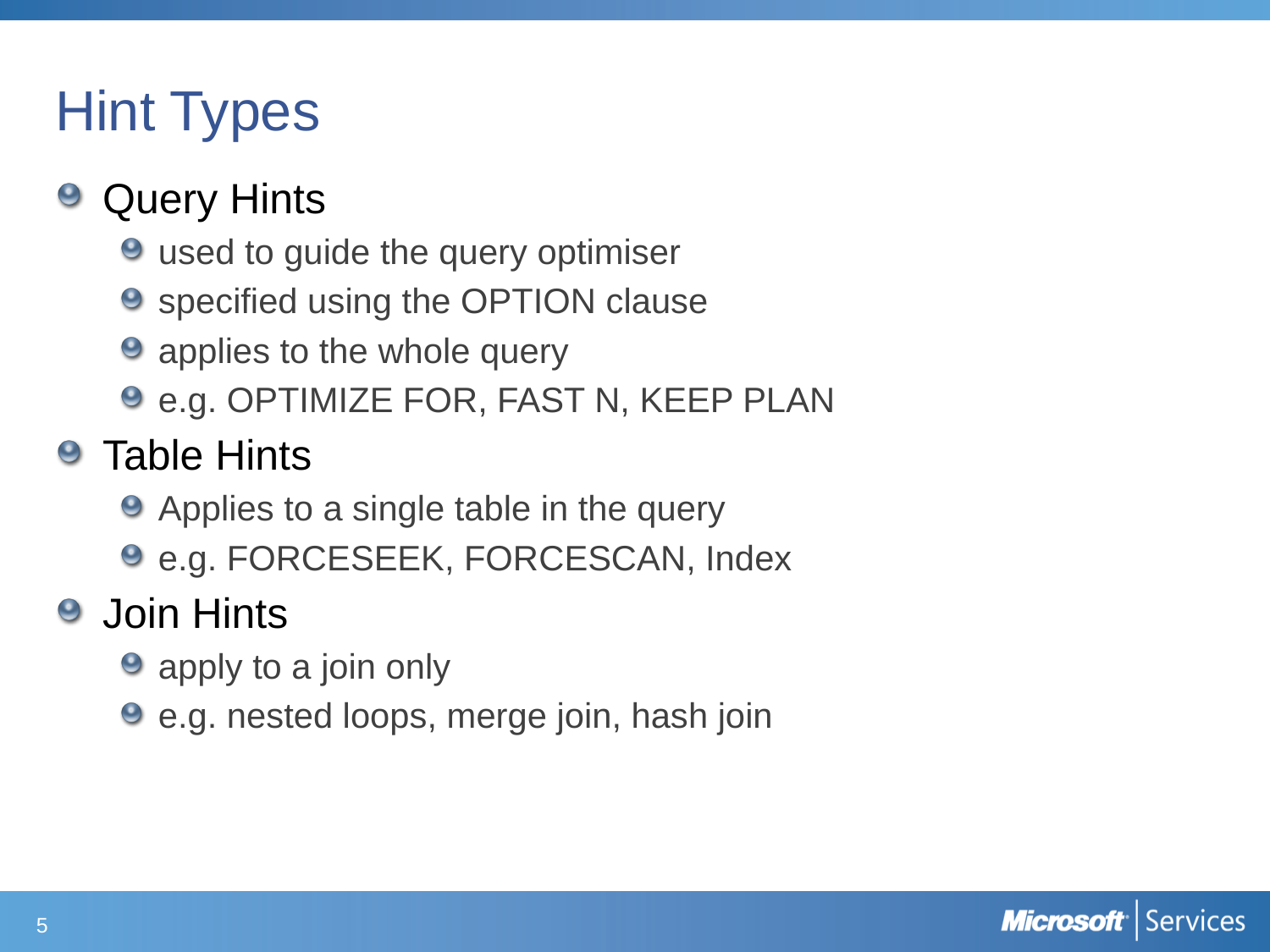

# Hint Types
Query Hints
used to guide the query optimiser
specified using the OPTION clause
applies to the whole query
e.g. OPTIMIZE FOR, FAST N, KEEP PLAN
Table Hints
Applies to a single table in the query
e.g. FORCESEEK, FORCESCAN, Index
Join Hints
apply to a join only
e.g. nested loops, merge join, hash join

5